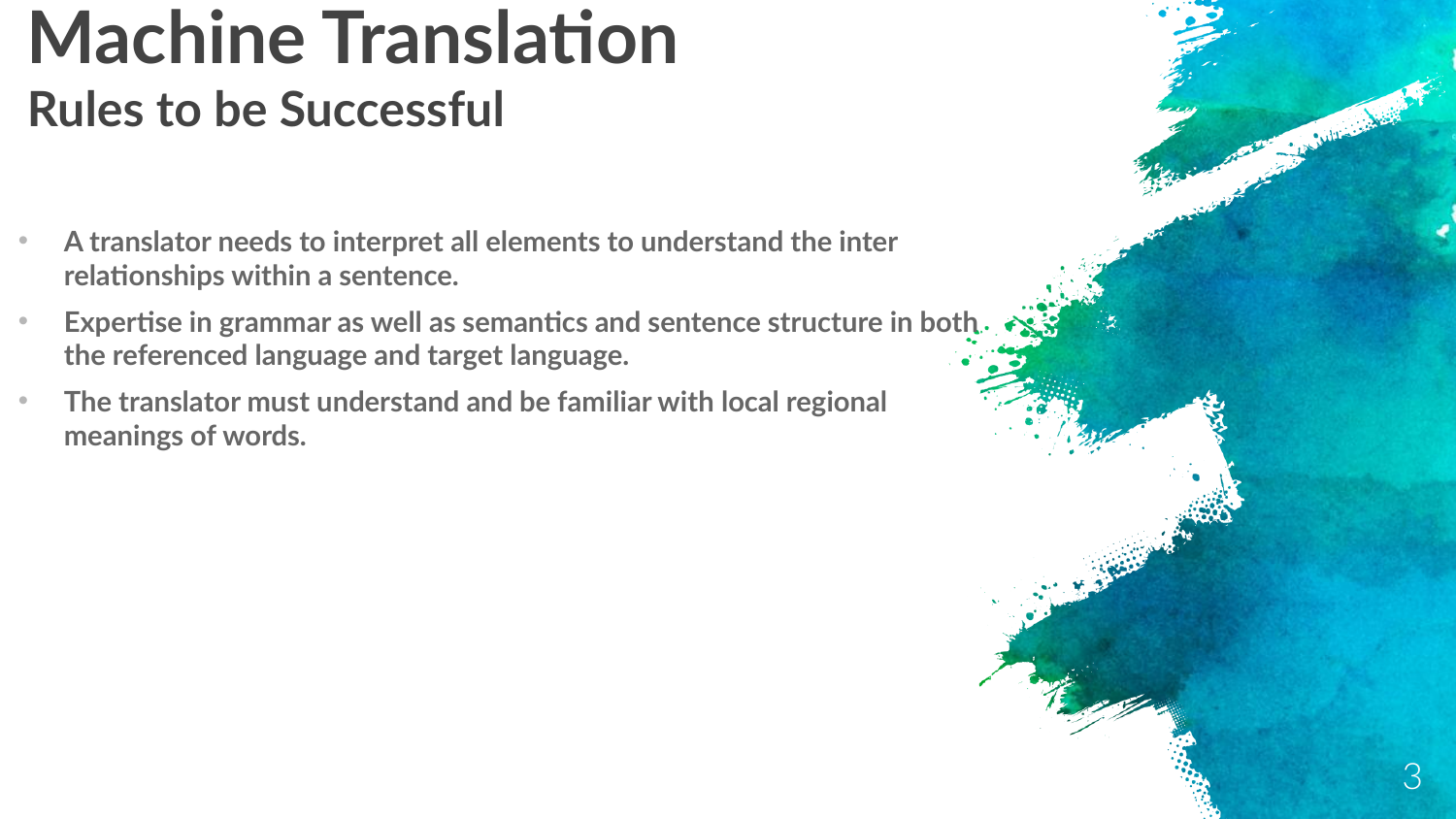

# Machine Translation Rules to be Successful
A translator needs to interpret all elements to understand the inter relationships within a sentence.
Expertise in grammar as well as semantics and sentence structure in both the referenced language and target language.
The translator must understand and be familiar with local regional meanings of words.

3